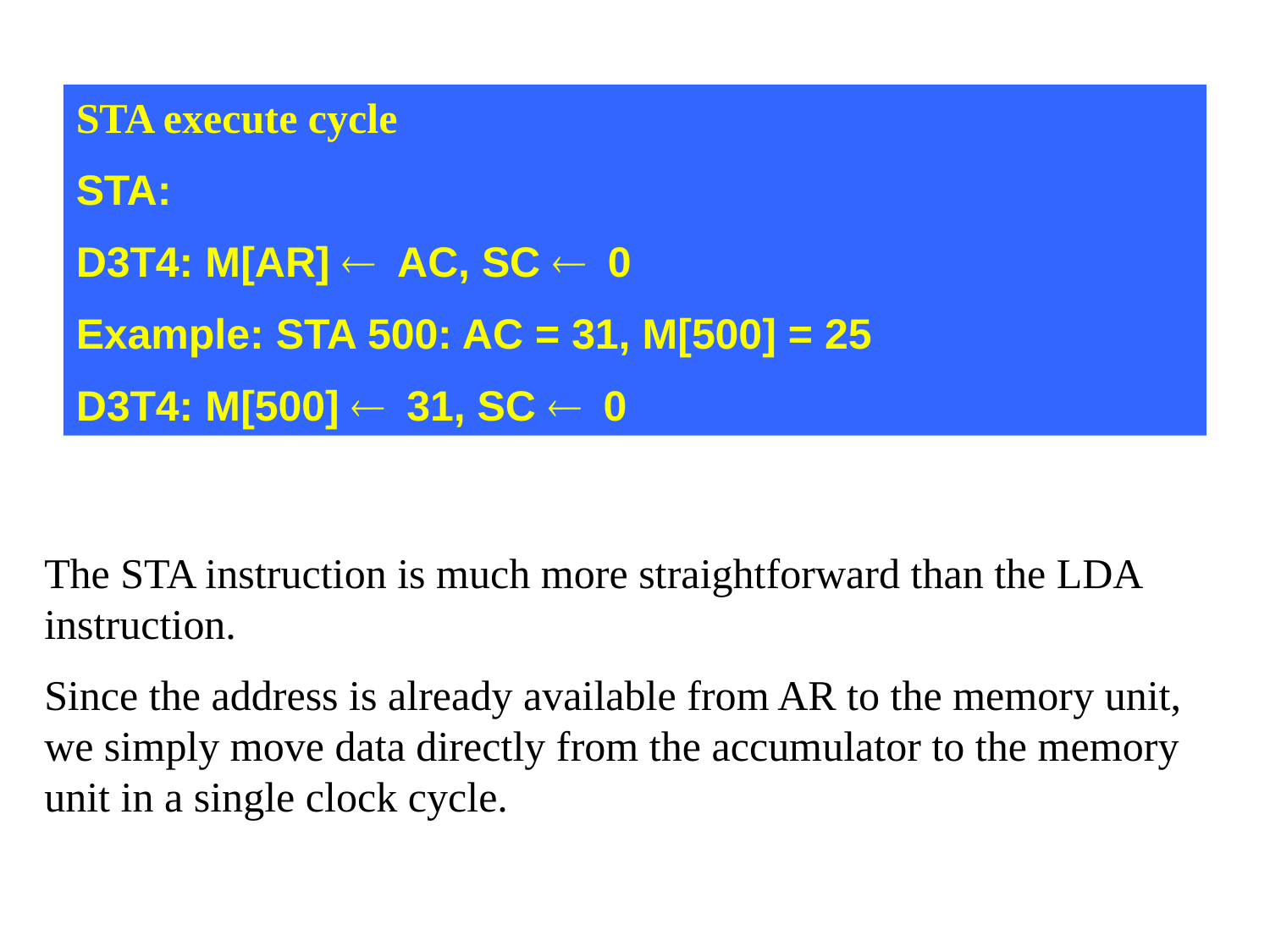

STA execute cycle
STA:
D3T4: M[AR] ← AC, SC ← 0
Example: STA 500: AC = 31, M[500] = 25
D3T4: M[500] ← 31, SC ← 0
The STA instruction is much more straightforward than the LDA instruction.
Since the address is already available from AR to the memory unit, we simply move data directly from the accumulator to the memory unit in a single clock cycle.